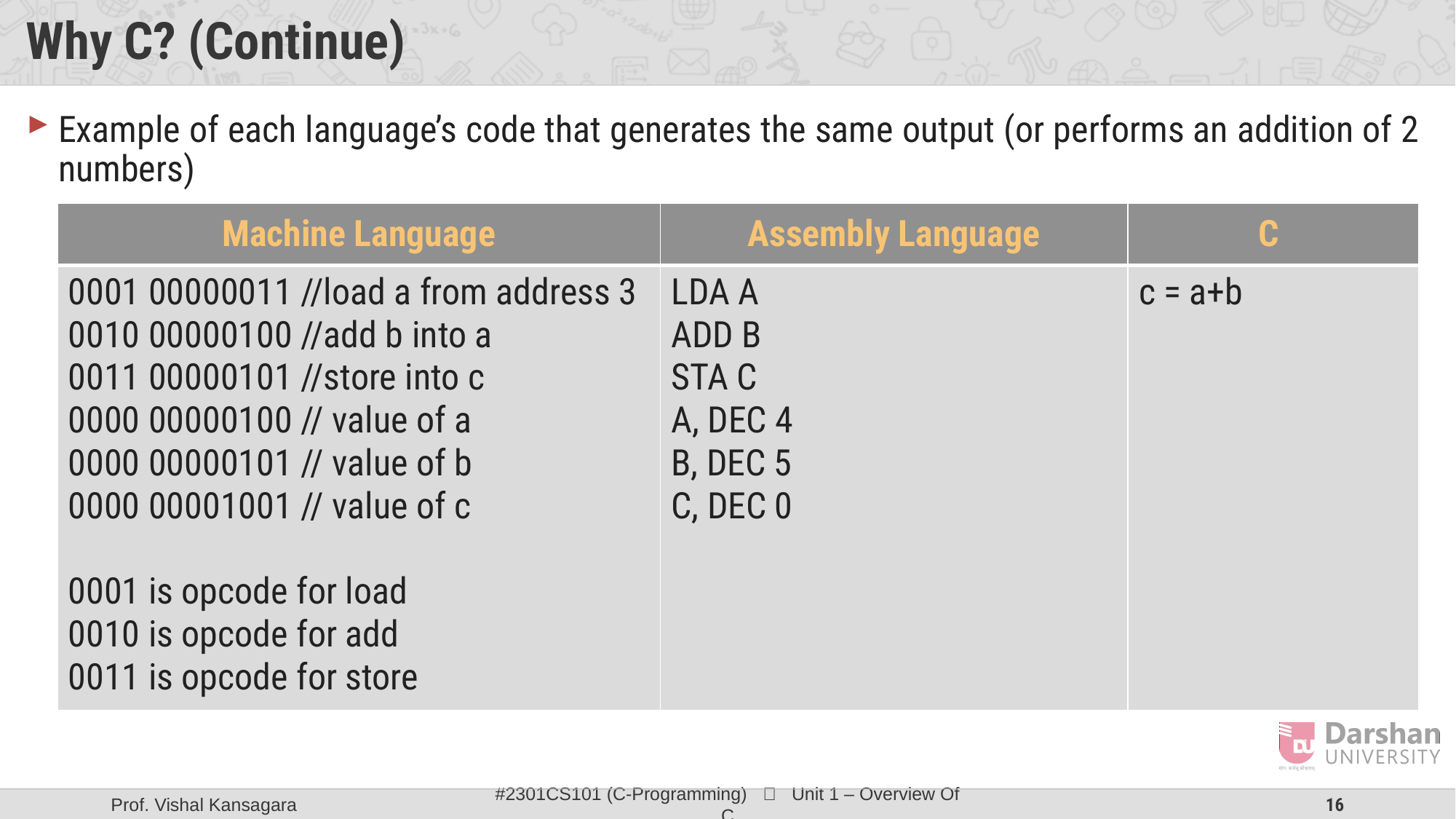

# Why C? (Continue)

Example of each language’s code that generates the same output (or performs an addition of 2 numbers)
| Machine Language | Assembly Language | C |
| --- | --- | --- |
| 0001 00000011 //load a from address 3 0010 00000100 //add b into a 0011 00000101 //store into c 0000 00000100 // value of a 0000 00000101 // value of b 0000 00001001 // value of c   0001 is opcode for load 0010 is opcode for add 0011 is opcode for store | LDA A ADD B STA C A, DEC 4 B, DEC 5 C, DEC 0 | c = a+b |